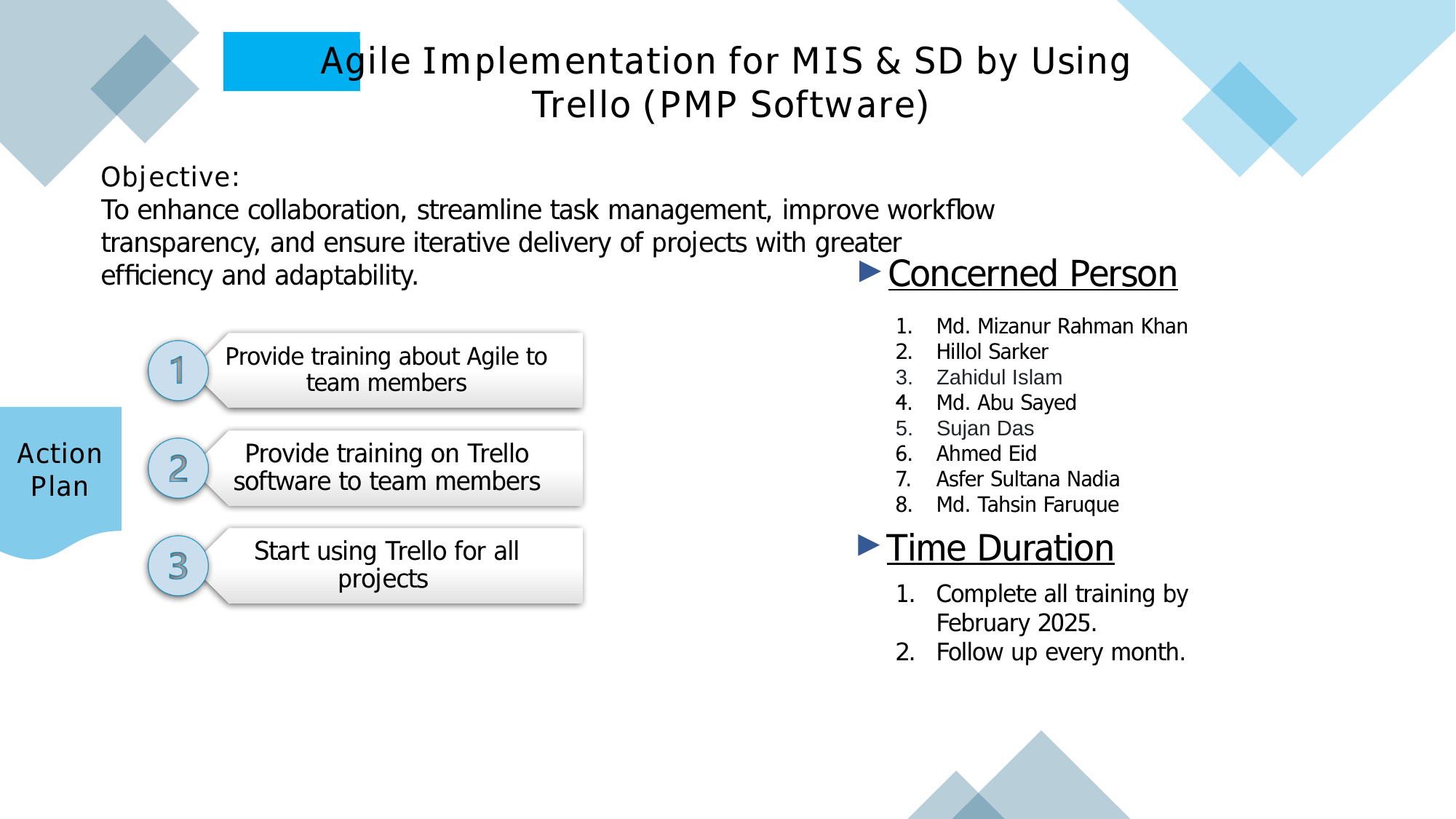

Agile Implementation for MIS & SD by Using  Trello (PMP Software)

Objective:
To enhance collaboration, streamline task management, improve workflow transparency, and ensure iterative delivery of projects with greater efficiency and adaptability.
Concerned Person
Md. Mizanur Rahman Khan
Hillol Sarker
Zahidul Islam
Md. Abu Sayed
Sujan Das
Ahmed Eid
Asfer Sultana Nadia
Md. Tahsin Faruque
Provide training about Agile to team members
Provide training on Trello software to team members
Start using Trello for all projects
Action Plan
Time Duration
Complete all training by February 2025.
Follow up every month.